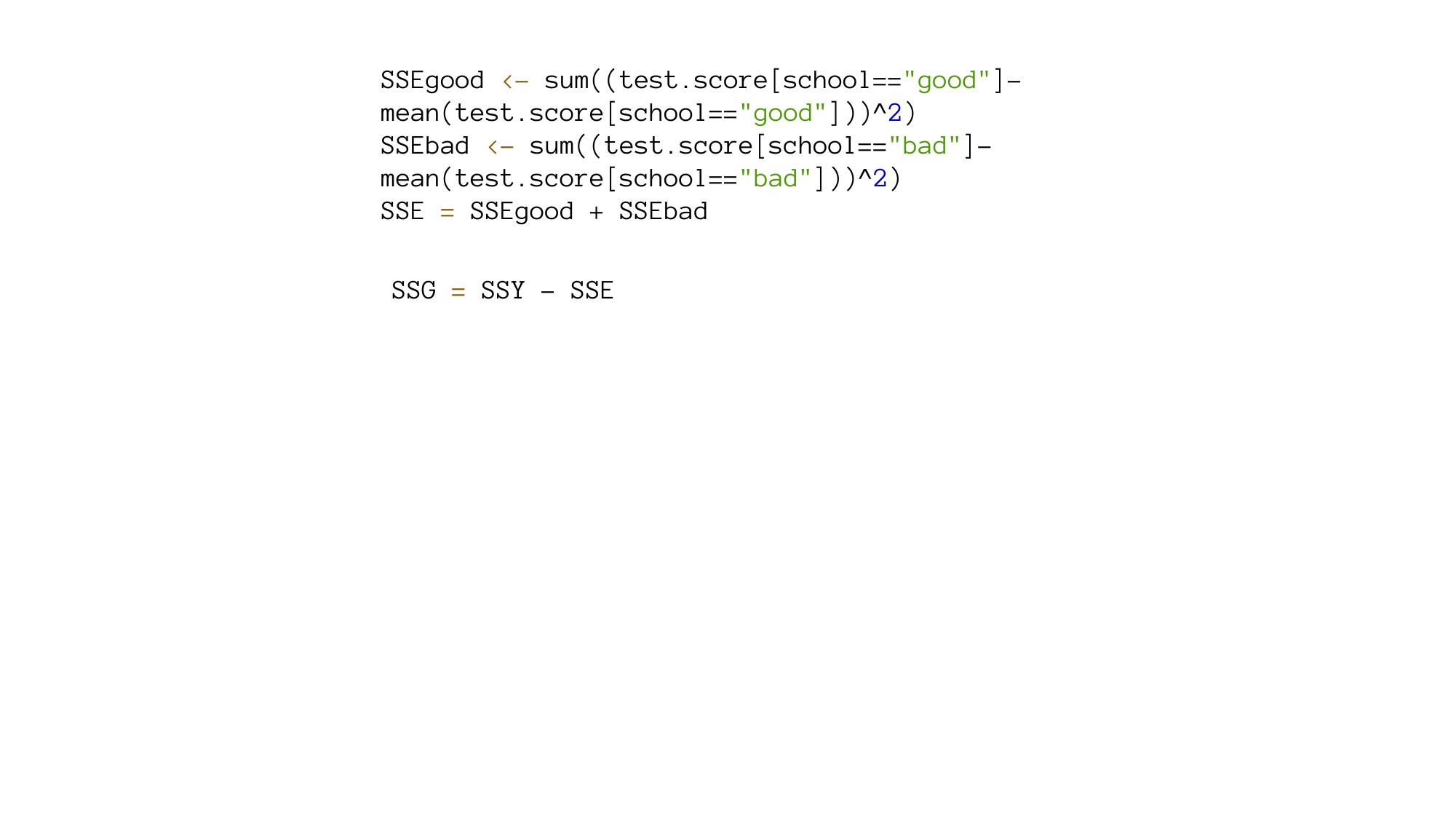

SSEgood <- sum((test.score[school=="good"]-mean(test.score[school=="good"]))^2)
SSEbad <- sum((test.score[school=="bad"]-mean(test.score[school=="bad"]))^2)
SSE = SSEgood + SSEbad
SSG = SSY - SSE